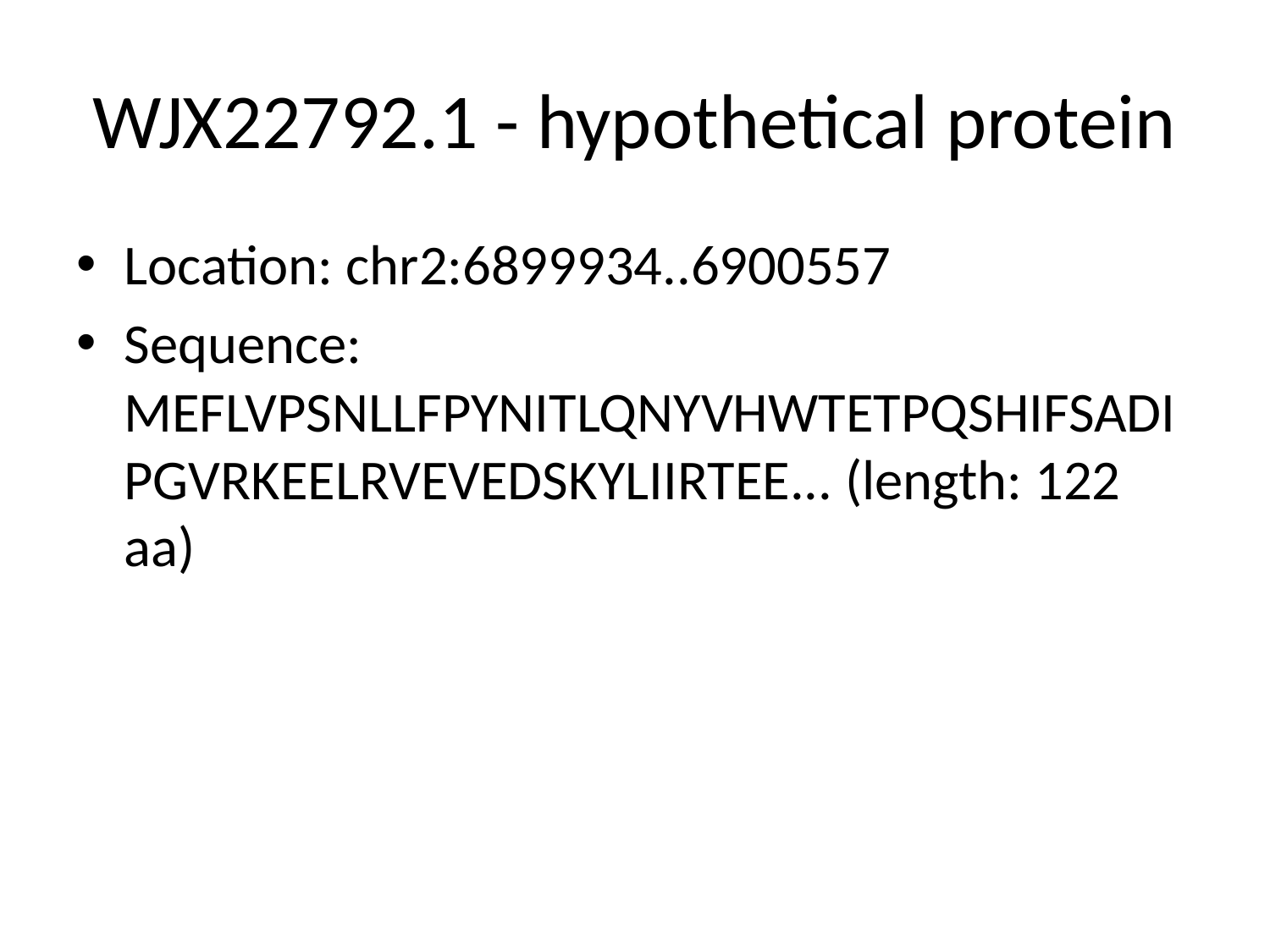

# WJX22792.1 - hypothetical protein
Location: chr2:6899934..6900557
Sequence: MEFLVPSNLLFPYNITLQNYVHWTETPQSHIFSADIPGVRKEELRVEVEDSKYLIIRTEE... (length: 122 aa)